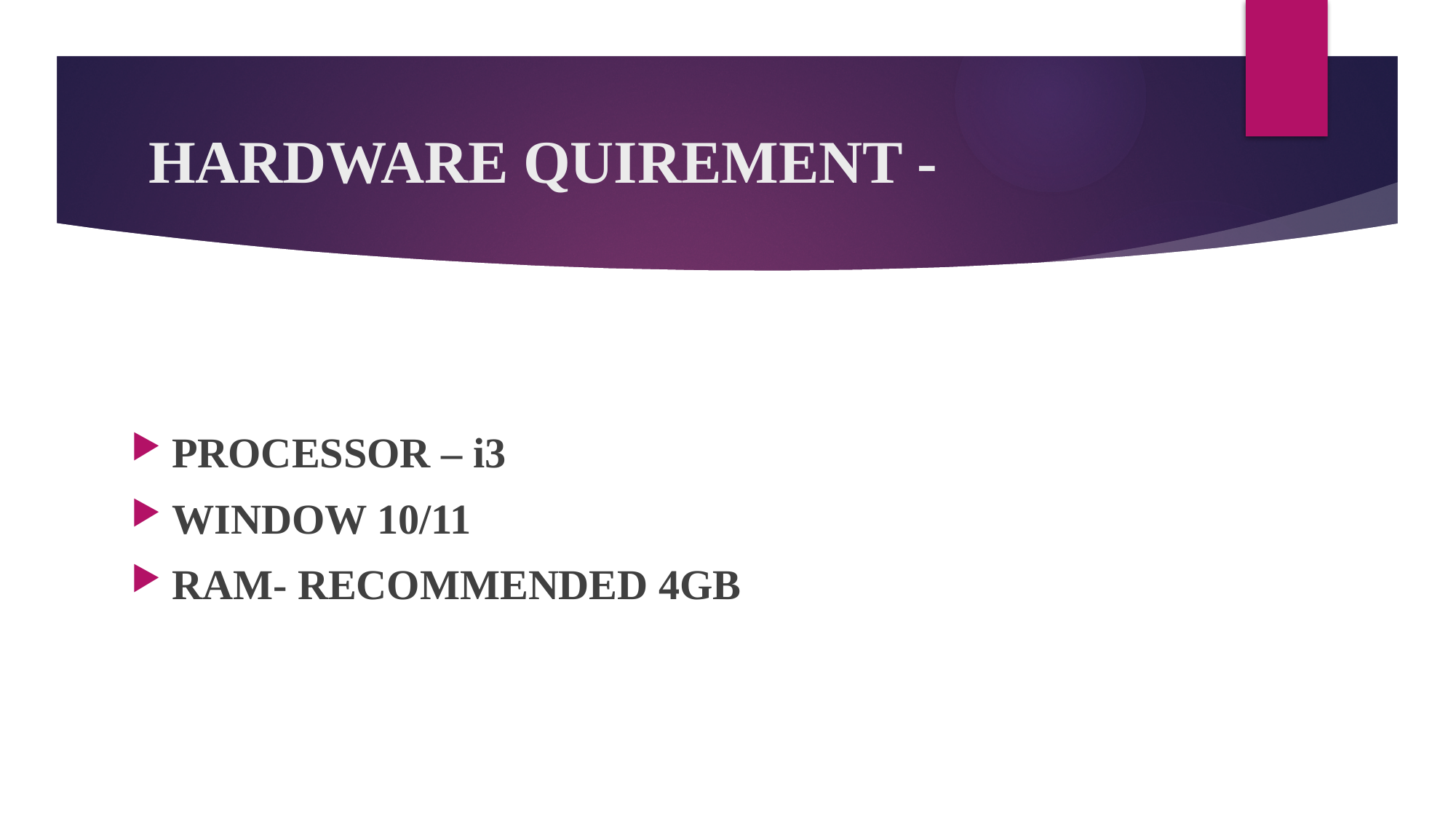

# HARDWARE QUIREMENT -
PROCESSOR – i3
WINDOW 10/11
RAM- RECOMMENDED 4GB